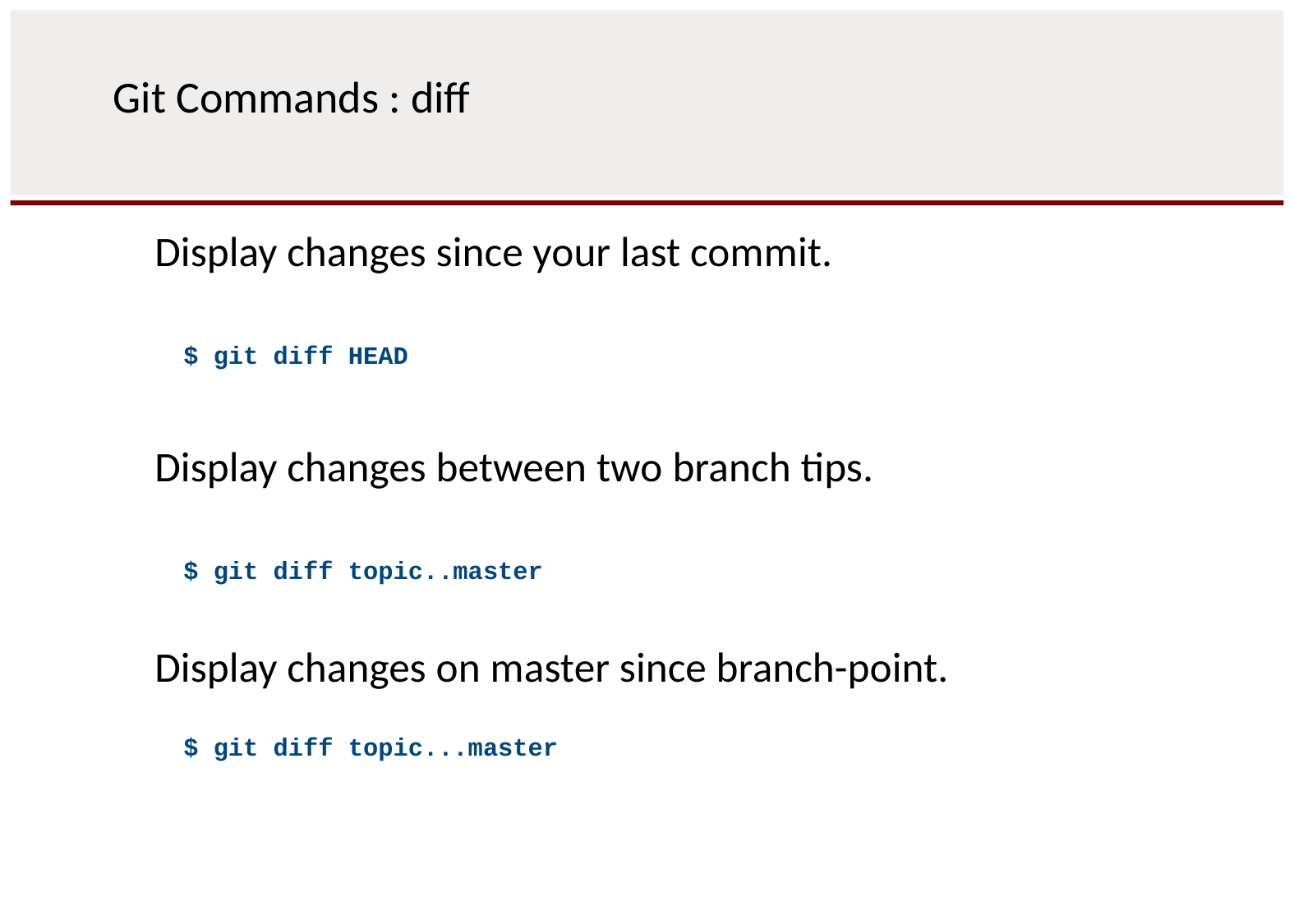

# Git Commands : diff
Display changes since your last commit.

$ git diff HEAD

Display changes between two branch tips.

$ git diff topic..master

Display changes on master since branch-point.

$ git diff topic...master